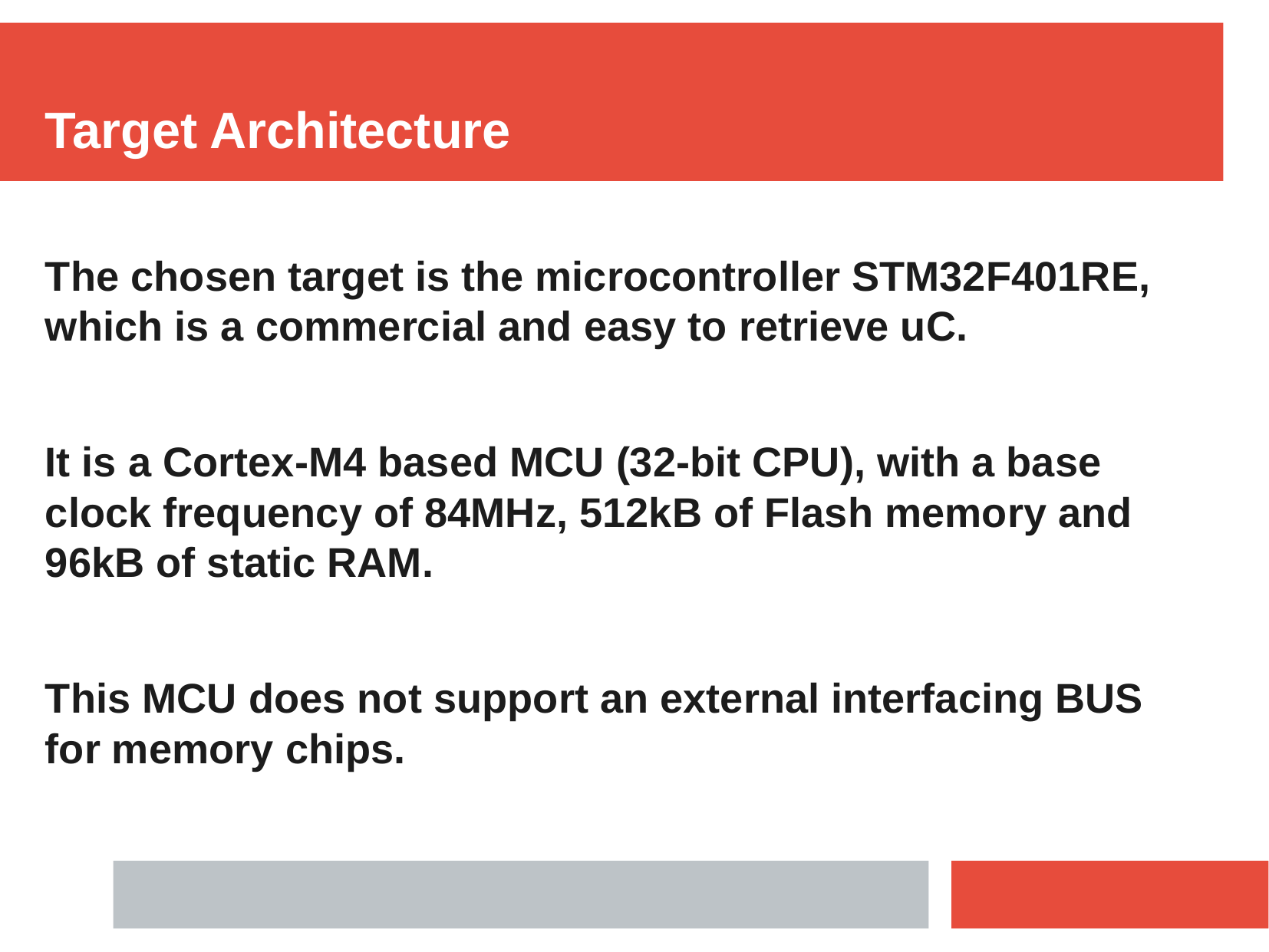

Target Architecture
The chosen target is the microcontroller STM32F401RE, which is a commercial and easy to retrieve uC.

It is a Cortex-M4 based MCU (32-bit CPU), with a base clock frequency of 84MHz, 512kB of Flash memory and 96kB of static RAM.

This MCU does not support an external interfacing BUS for memory chips.